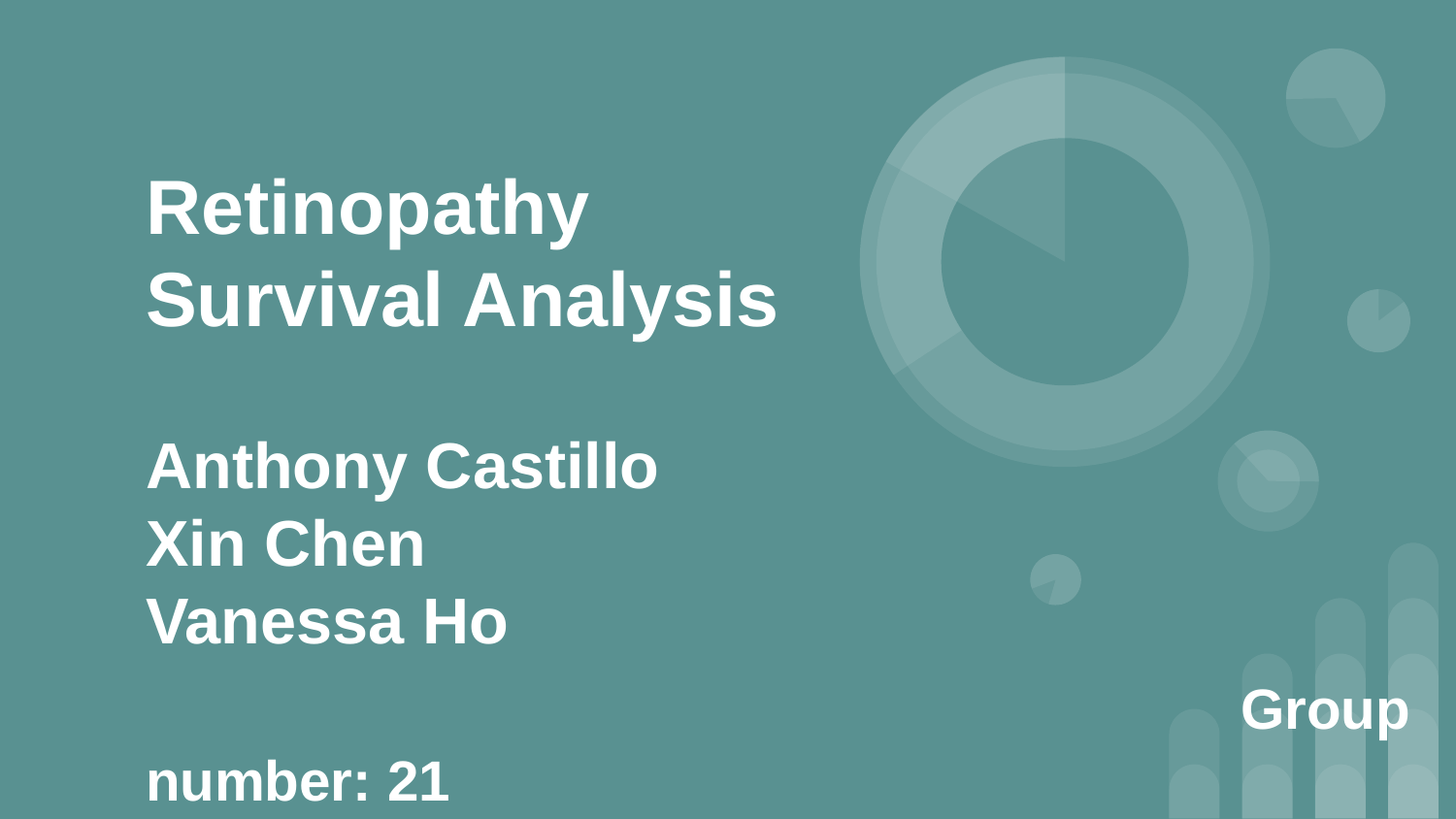

# Retinopathy Survival Analysis
Anthony Castillo
Xin Chen
Vanessa Ho
	          				           Group number: 21